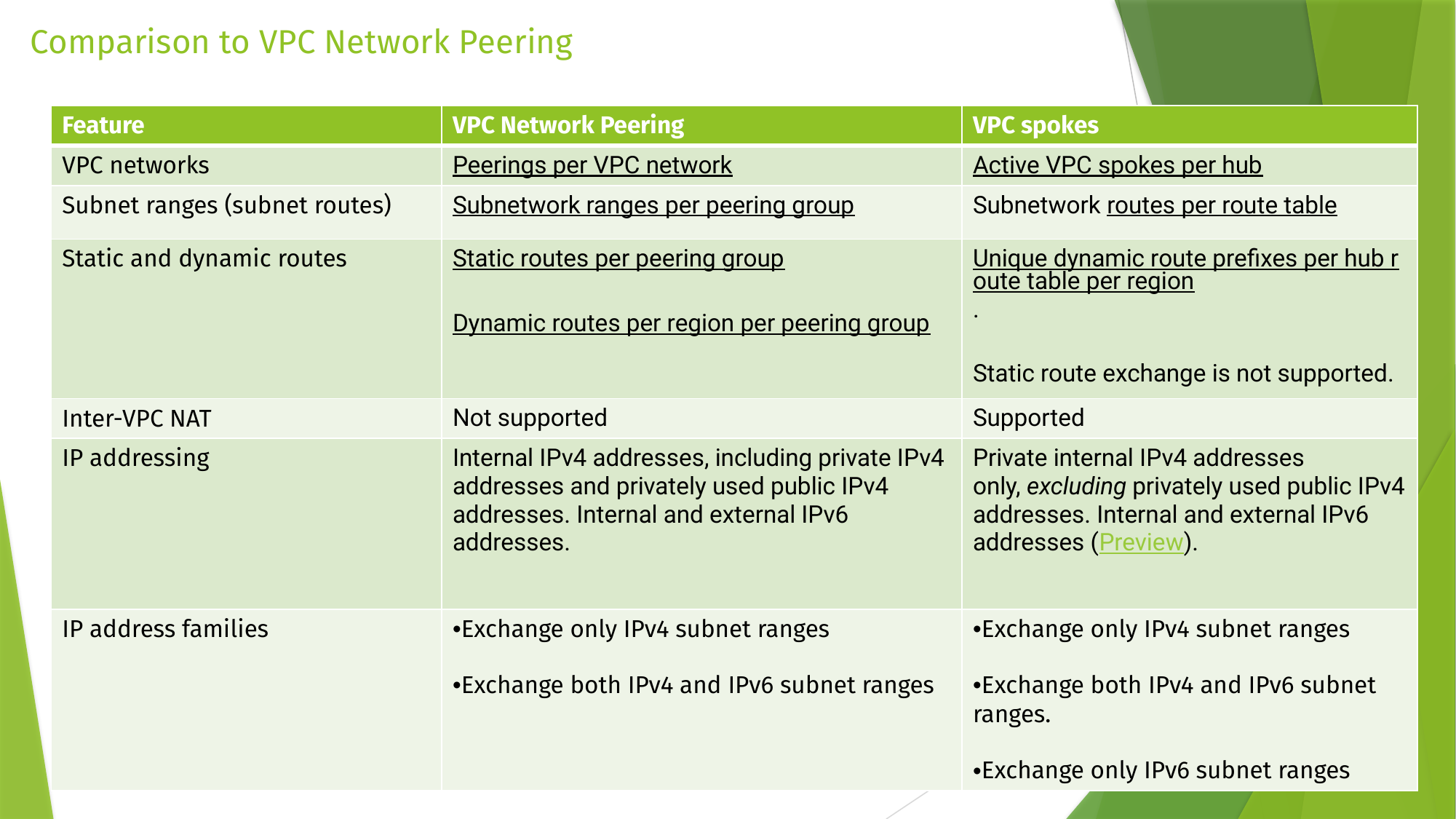

# Comparison to VPC Network Peering
| Feature | VPC Network Peering | VPC spokes |
| --- | --- | --- |
| VPC networks | Peerings per VPC network | Active VPC spokes per hub |
| Subnet ranges (subnet routes) | Subnetwork ranges per peering group | Subnetwork routes per route table |
| Static and dynamic routes | Static routes per peering group Dynamic routes per region per peering group | Unique dynamic route prefixes per hub route table per region. Static route exchange is not supported. |
| Inter-VPC NAT | Not supported | Supported |
| IP addressing | Internal IPv4 addresses, including private IPv4 addresses and privately used public IPv4 addresses. Internal and external IPv6 addresses. | Private internal IPv4 addresses only, excluding privately used public IPv4 addresses. Internal and external IPv6 addresses (Preview). |
| IP address families | Exchange only IPv4 subnet ranges Exchange both IPv4 and IPv6 subnet ranges | Exchange only IPv4 subnet ranges Exchange both IPv4 and IPv6 subnet ranges. Exchange only IPv6 subnet ranges |